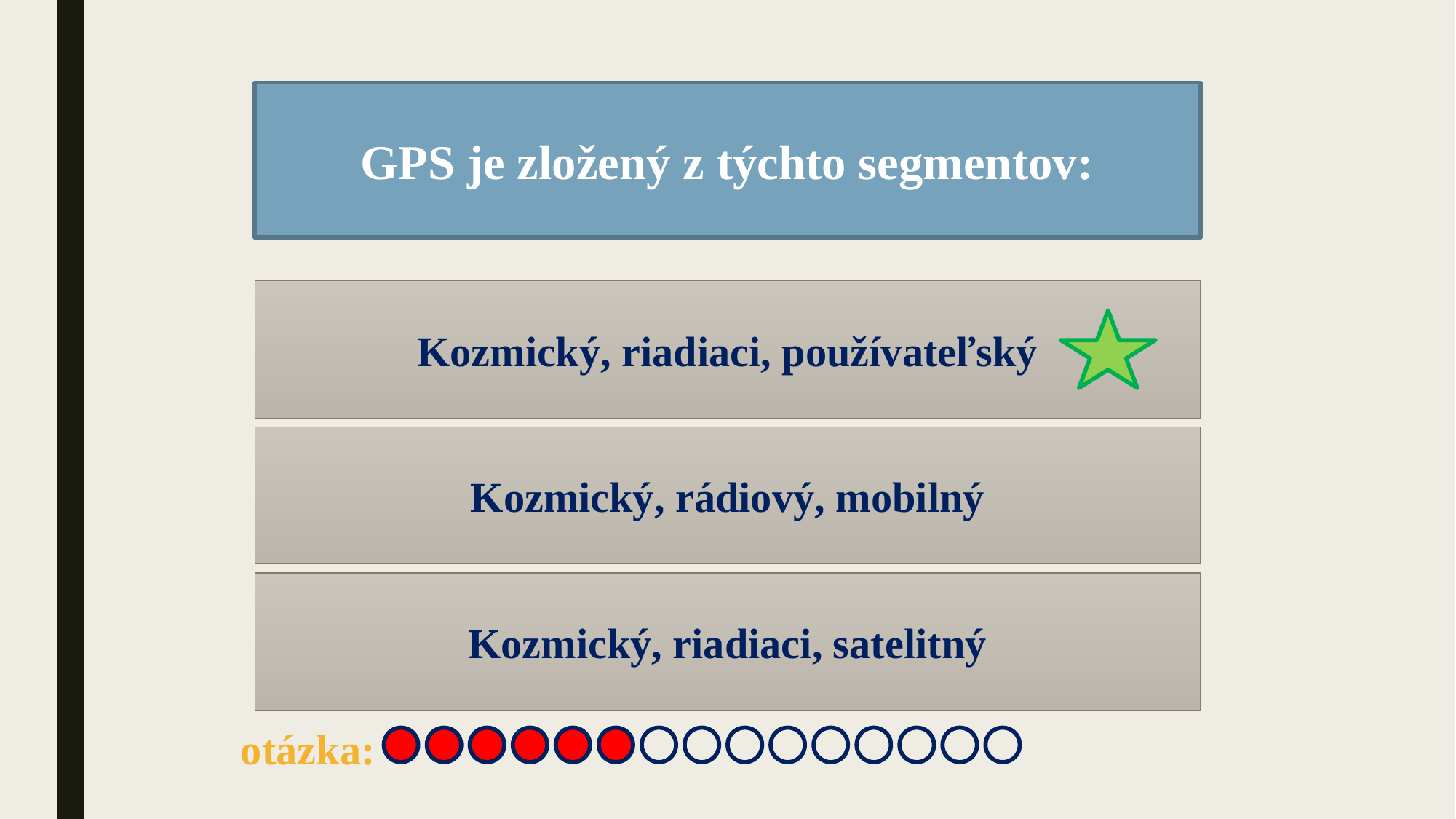

GPS je zložený z týchto segmentov:
Kozmický, riadiaci, používateľský

Kozmický, rádiový, mobilný
Kozmický, riadiaci, satelitný
otázka: